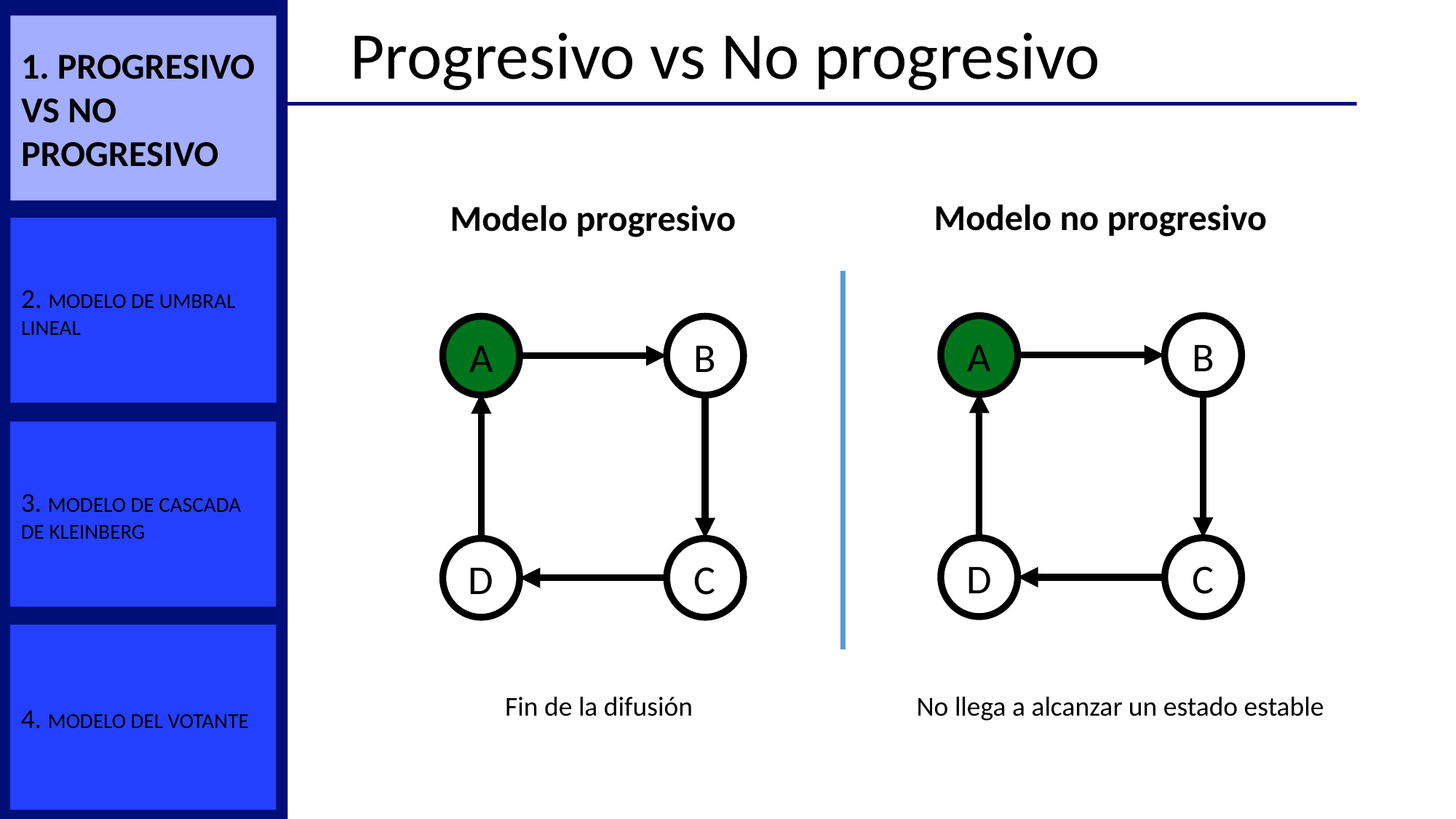

# Progresivo vs No progresivo
1. Progresivo vs No progresivo
Modelo no progresivo
Modelo progresivo
2. MODELO DE UMBRAL LINEAL
B
A
B
A
3. MODELO DE CASCADA DE KLEINBERG
C
D
C
D
4. MODELO DEL VOTANTE
Fin de la difusión
No llega a alcanzar un estado estable